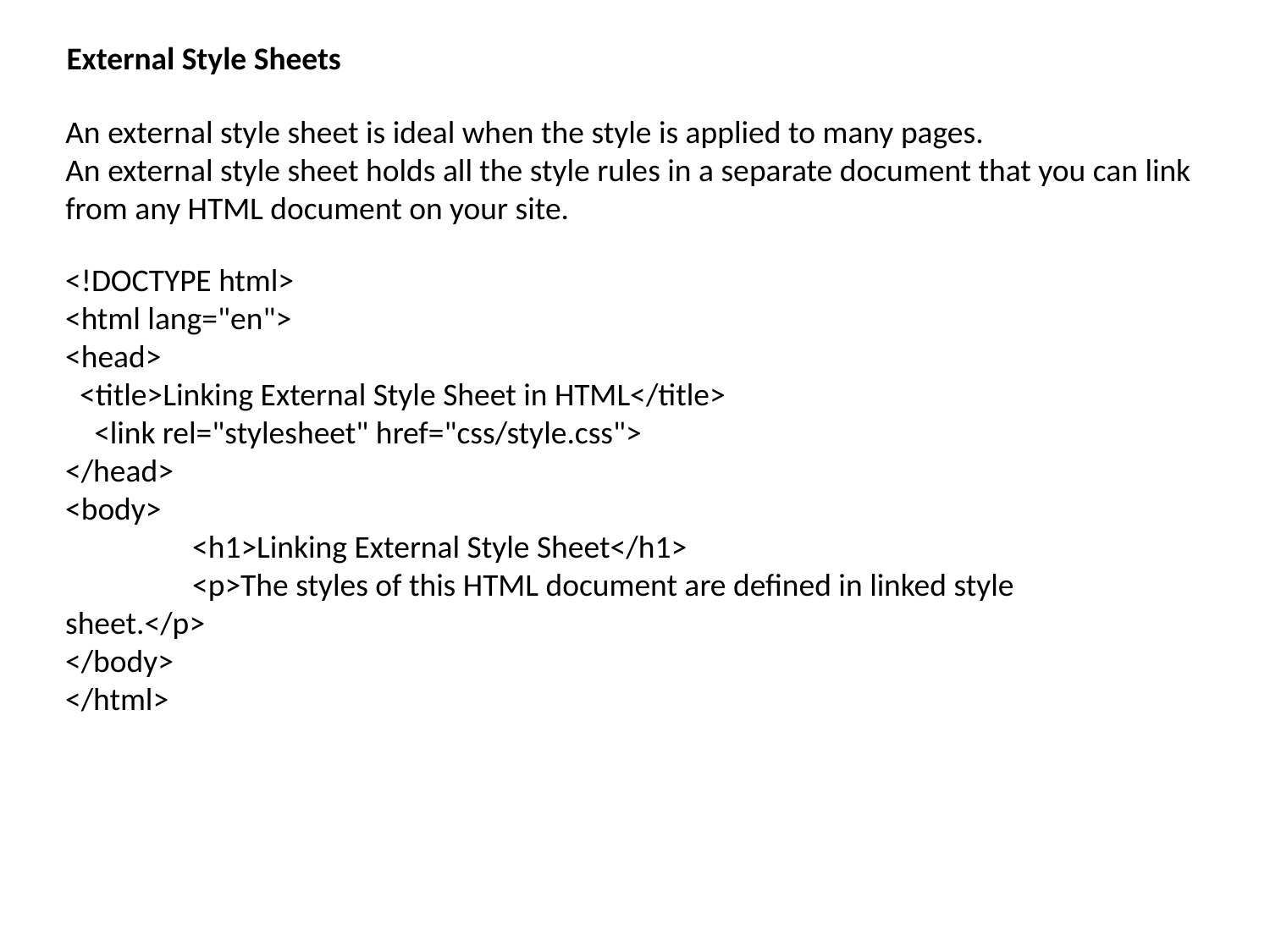

External Style Sheets
An external style sheet is ideal when the style is applied to many pages.
An external style sheet holds all the style rules in a separate document that you can link from any HTML document on your site.
<!DOCTYPE html>
<html lang="en">
<head>
  <title>Linking External Style Sheet in HTML</title>
    <link rel="stylesheet" href="css/style.css">
</head>
<body>
	<h1>Linking External Style Sheet</h1>
   	<p>The styles of this HTML document are defined in linked style sheet.</p>
</body>
</html>